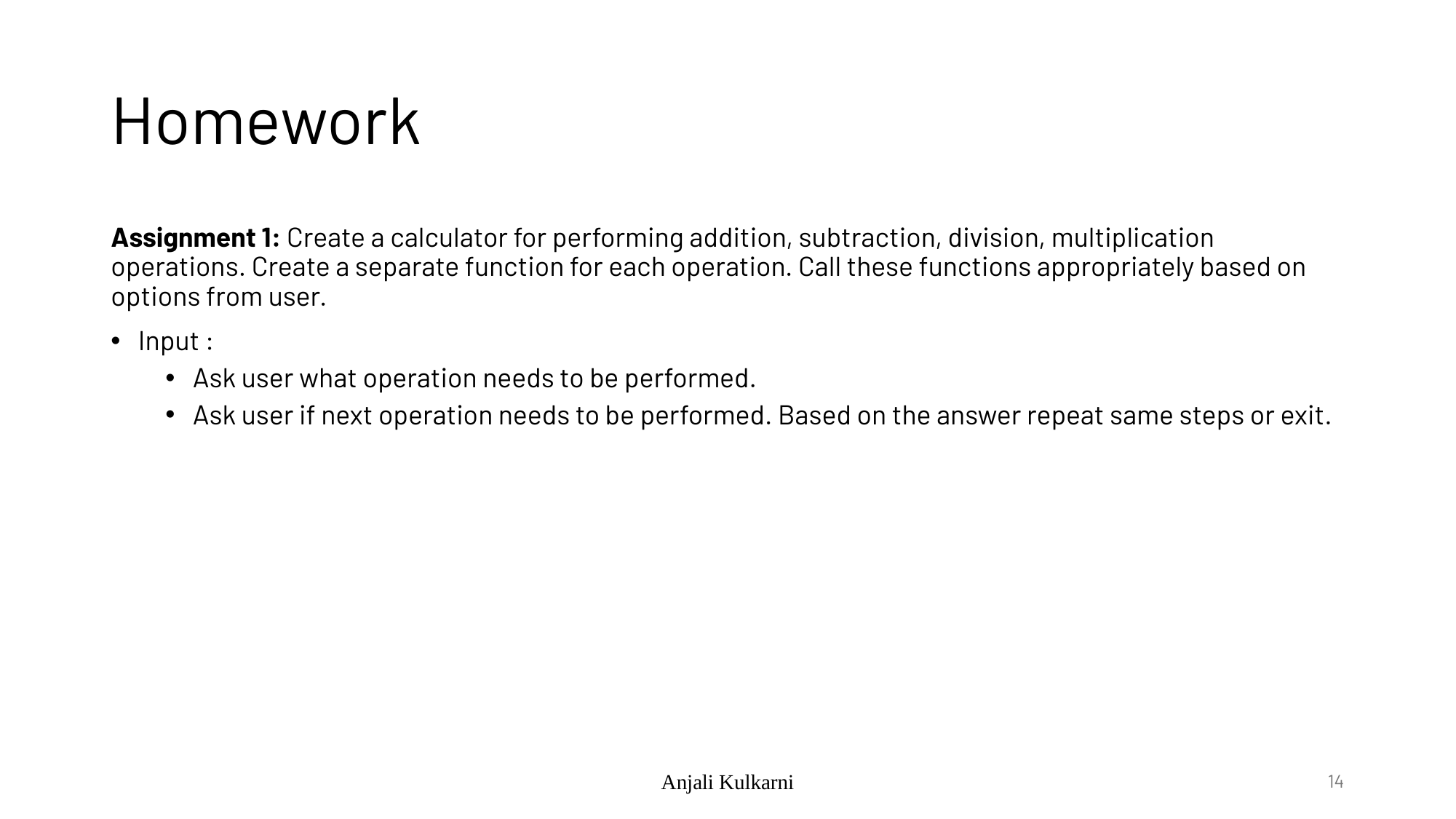

# Homework
Assignment 1: Create a calculator for performing addition, subtraction, division, multiplication operations. Create a separate function for each operation. Call these functions appropriately based on options from user.
Input :
Ask user what operation needs to be performed.
Ask user if next operation needs to be performed. Based on the answer repeat same steps or exit.

Anjali Kulkarni
14